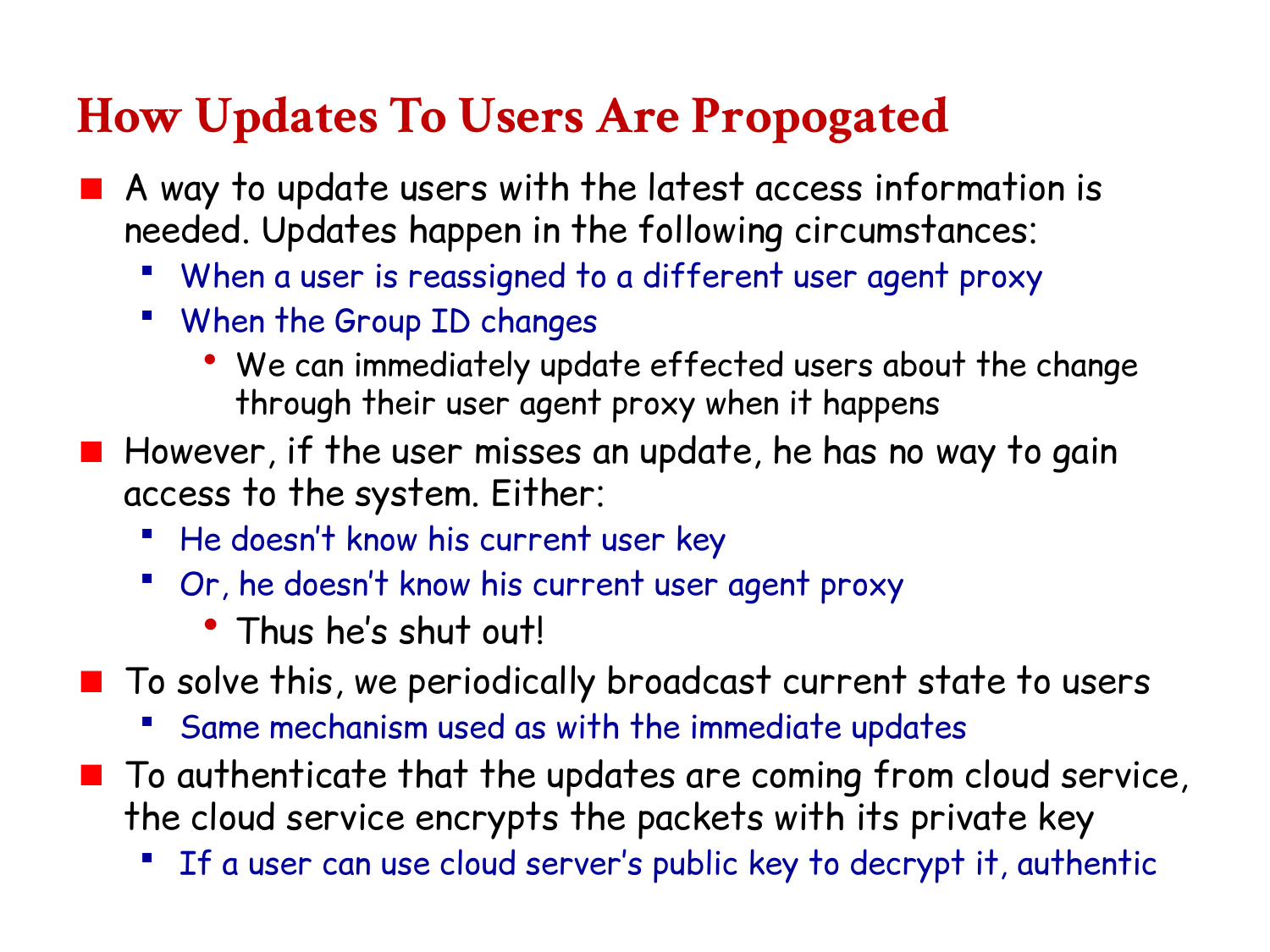

# How Updates To Users Are Propogated
A way to update users with the latest access information is needed. Updates happen in the following circumstances:
When a user is reassigned to a different user agent proxy
When the Group ID changes
We can immediately update effected users about the change through their user agent proxy when it happens
However, if the user misses an update, he has no way to gain access to the system. Either:
He doesn’t know his current user key
Or, he doesn’t know his current user agent proxy
Thus he’s shut out!
To solve this, we periodically broadcast current state to users
Same mechanism used as with the immediate updates
To authenticate that the updates are coming from cloud service, the cloud service encrypts the packets with its private key
If a user can use cloud server’s public key to decrypt it, authentic